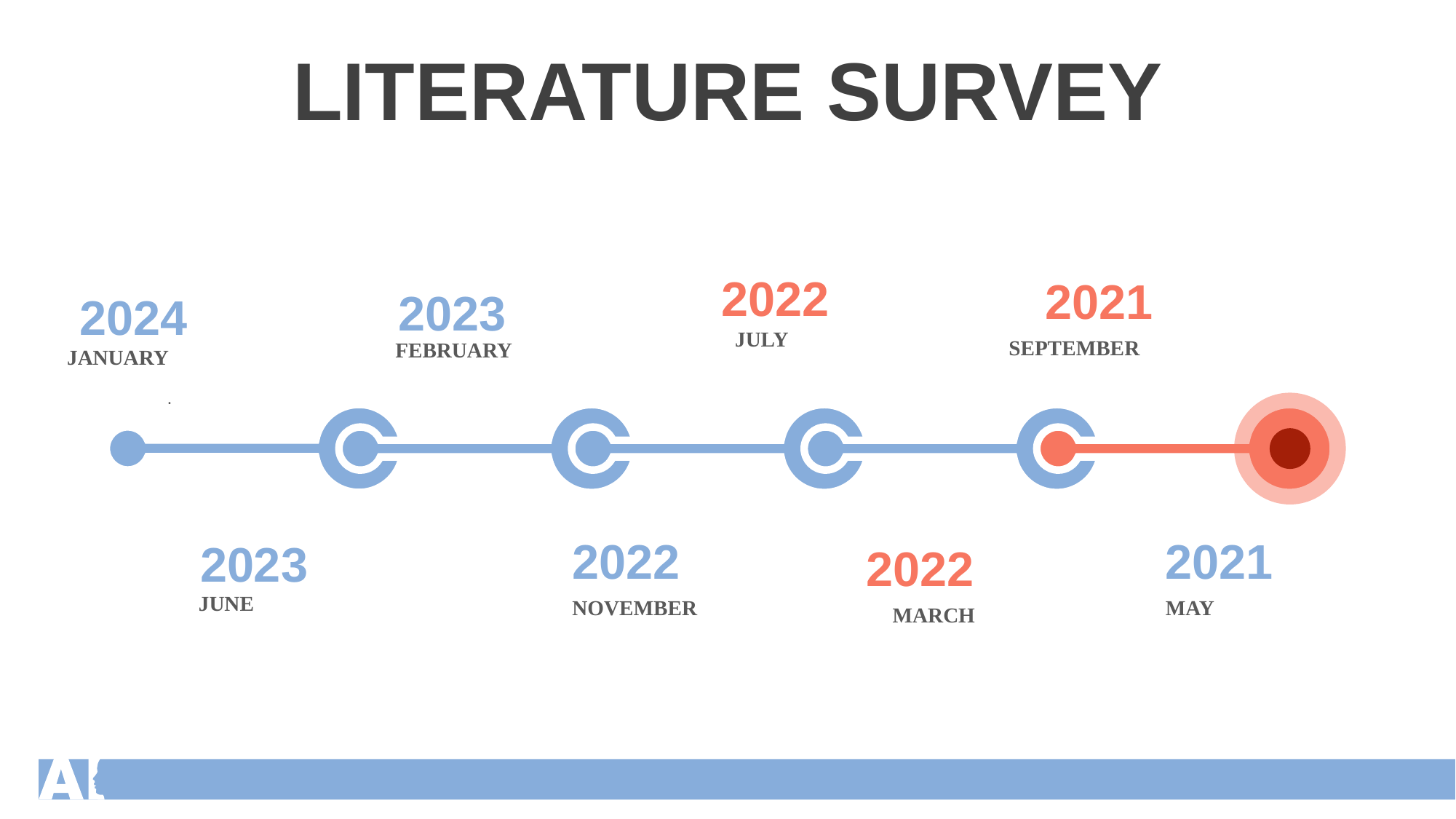

LITERATURE SURVEY
2022
JULY
2021
SEPTEMBER
2023
FEBRUARY
2024
JANUARY
.

2022
NOVEMBER
2021
MAY
2023
JUNE
2022
MARCH